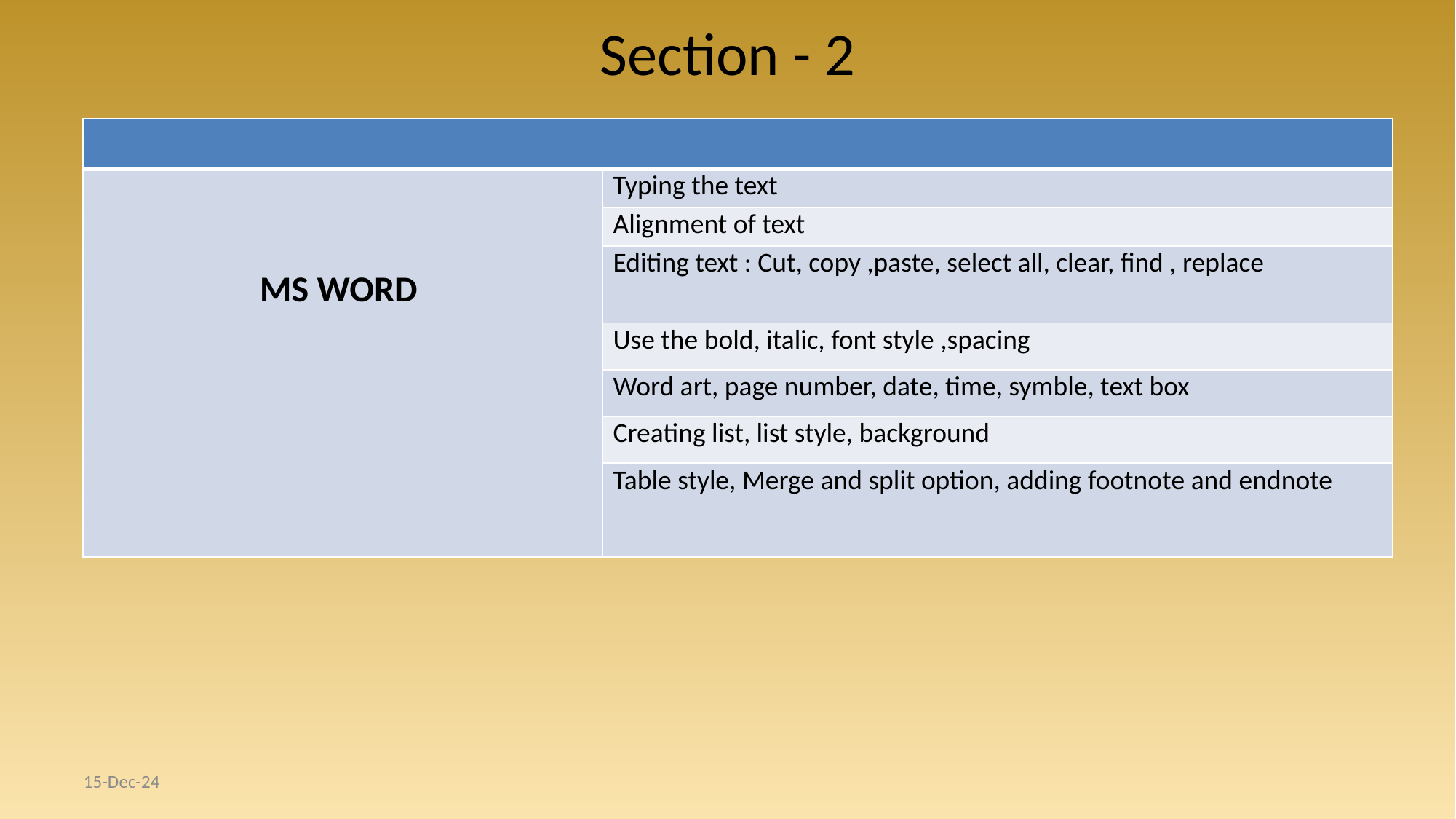

# Section - 2
|  |  |
| --- | --- |
| MS WORD | Typing the text |
|  | Alignment of text |
|  | Editing text : Cut, copy ,paste, select all, clear, find , replace |
|  | Use the bold, italic, font style ,spacing |
|  | Word art, page number, date, time, symble, text box |
|  | Creating list, list style, background |
|  | Table style, Merge and split option, adding footnote and endnote |
15-Dec-24